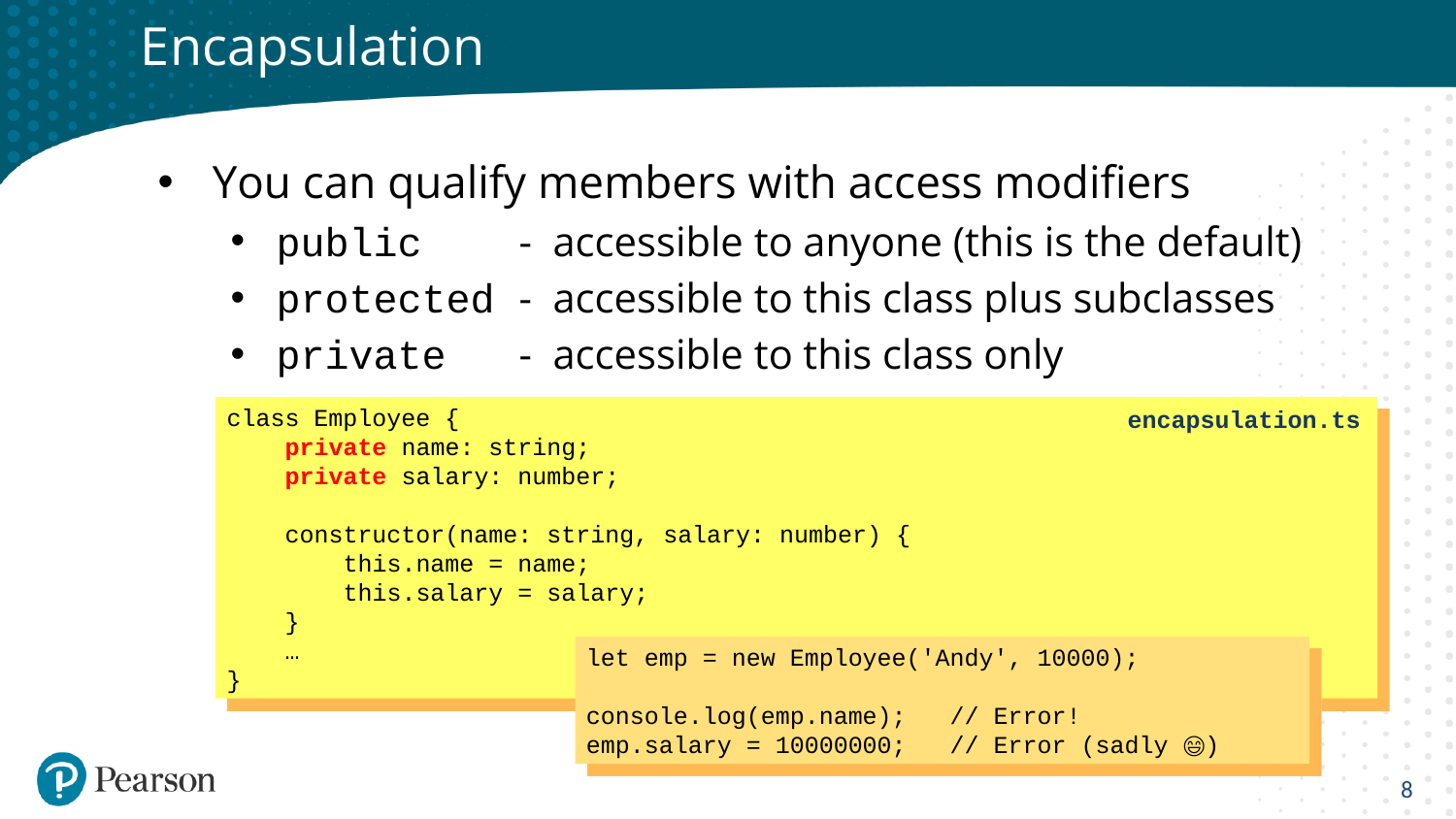

# Encapsulation
You can qualify members with access modifiers
public    -  accessible to anyone (this is the default)
protected -  accessible to this class plus subclasses
private   -  accessible to this class only
class Employee {
    private name: string;
    private salary: number;

    constructor(name: string, salary: number) {
        this.name = name;
        this.salary = salary;
    }
    …
}
encapsulation.ts
let emp = new Employee('Andy', 10000);

console.log(emp.name);   // Error!
emp.salary = 10000000;   // Error (sadly 😄)
8